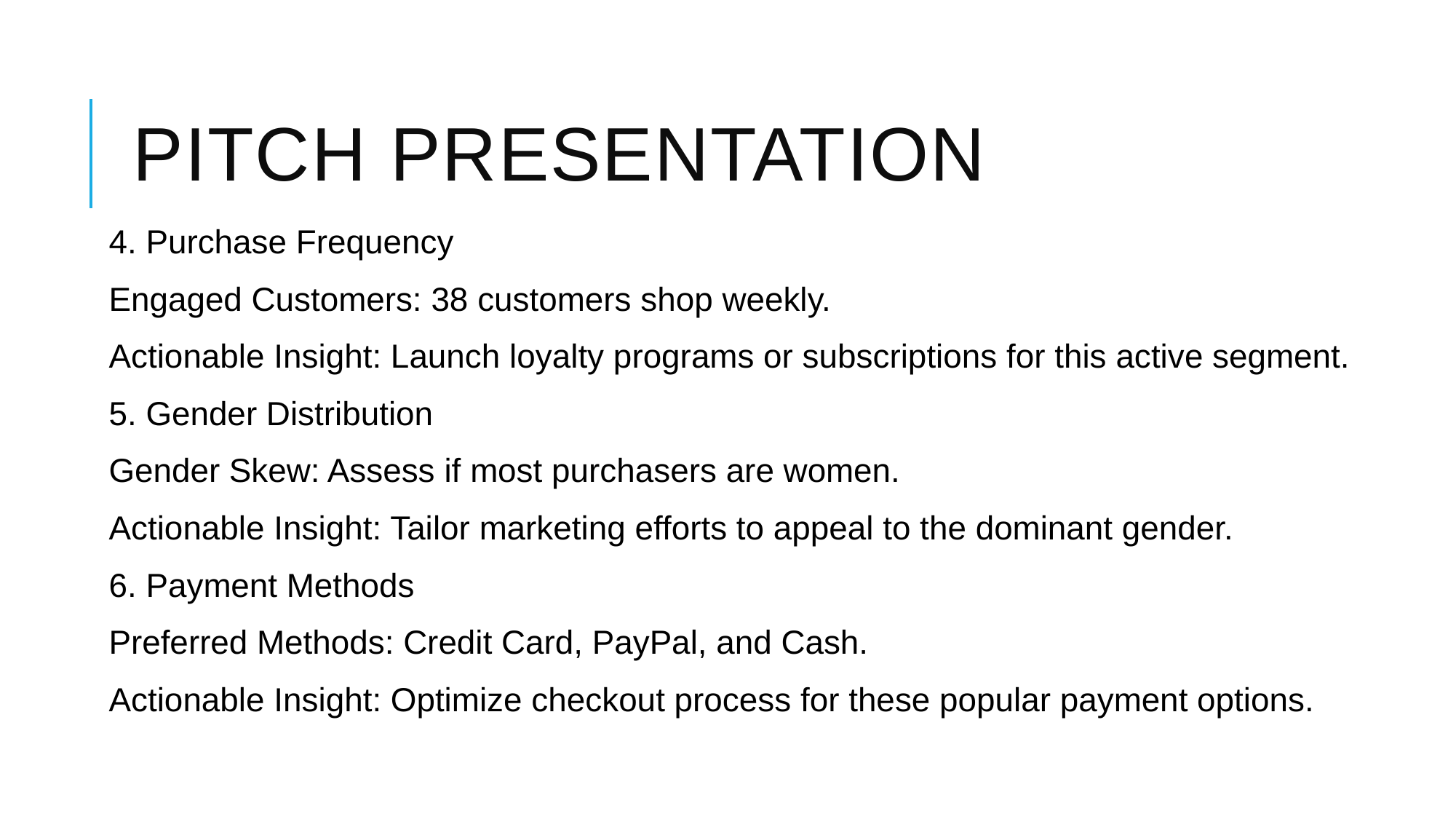

# Pitch Presentation
4. Purchase Frequency
Engaged Customers: 38 customers shop weekly.
Actionable Insight: Launch loyalty programs or subscriptions for this active segment.
5. Gender Distribution
Gender Skew: Assess if most purchasers are women.
Actionable Insight: Tailor marketing efforts to appeal to the dominant gender.
6. Payment Methods
Preferred Methods: Credit Card, PayPal, and Cash.
Actionable Insight: Optimize checkout process for these popular payment options.